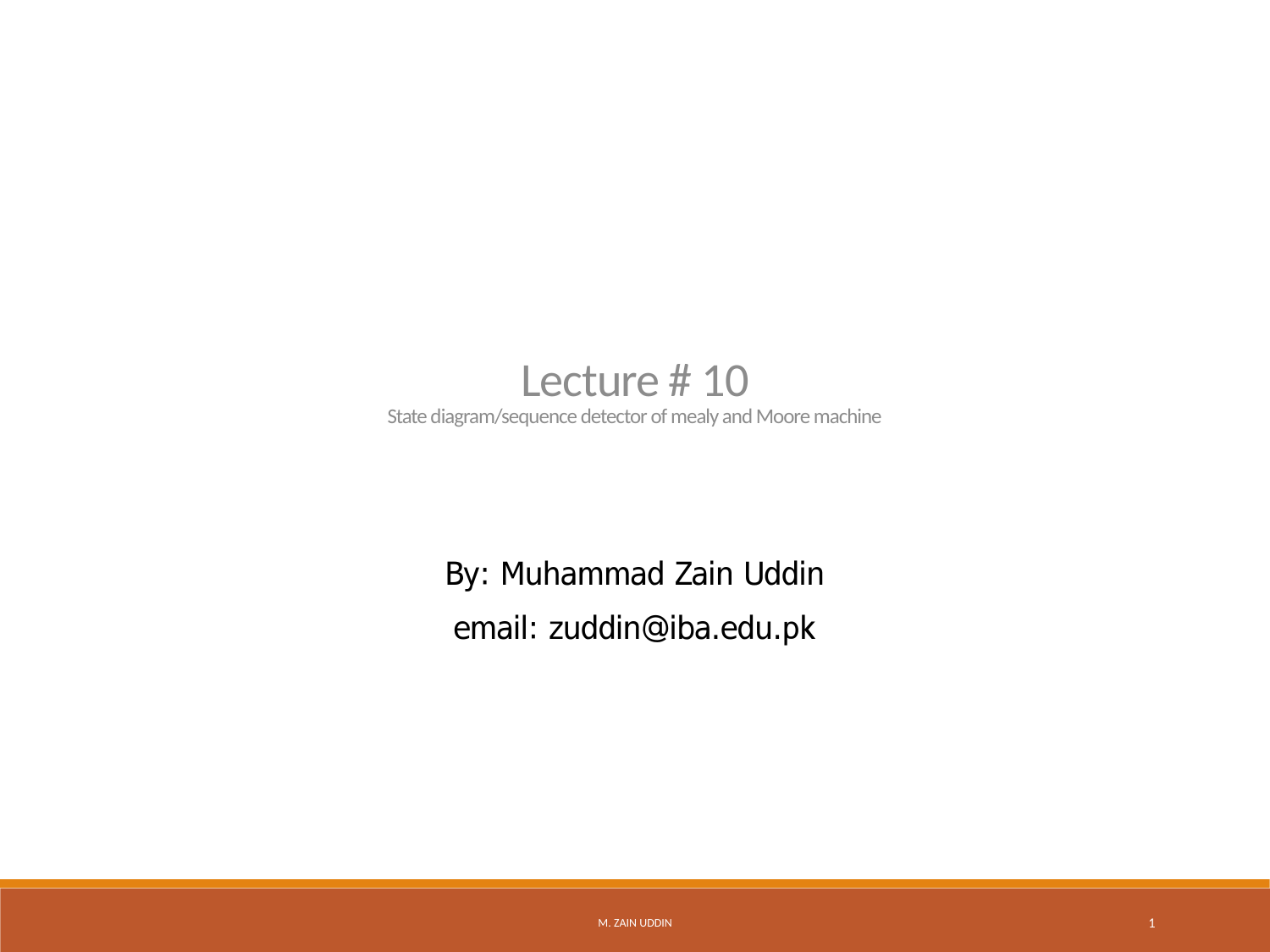

Lecture # 10
State diagram/sequence detector of mealy and Moore machine
By: Muhammad Zain Uddin
email: zuddin@iba.edu.pk

M. Zain Uddin
1